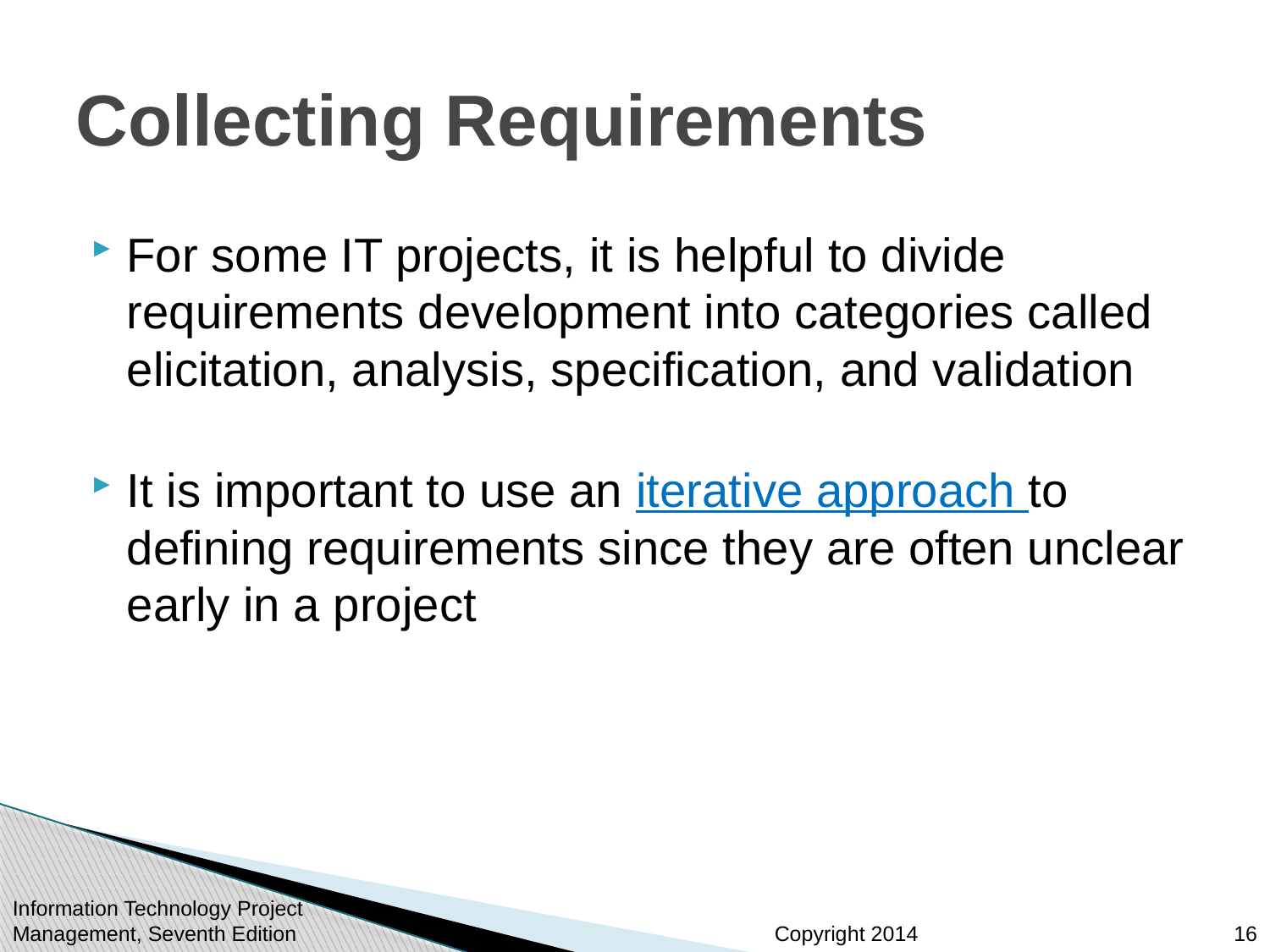

# Collecting Requirements
For some IT projects, it is helpful to divide requirements development into categories called elicitation, analysis, specification, and validation
It is important to use an iterative approach to defining requirements since they are often unclear early in a project

Information Technology Project Management, Seventh Edition
16